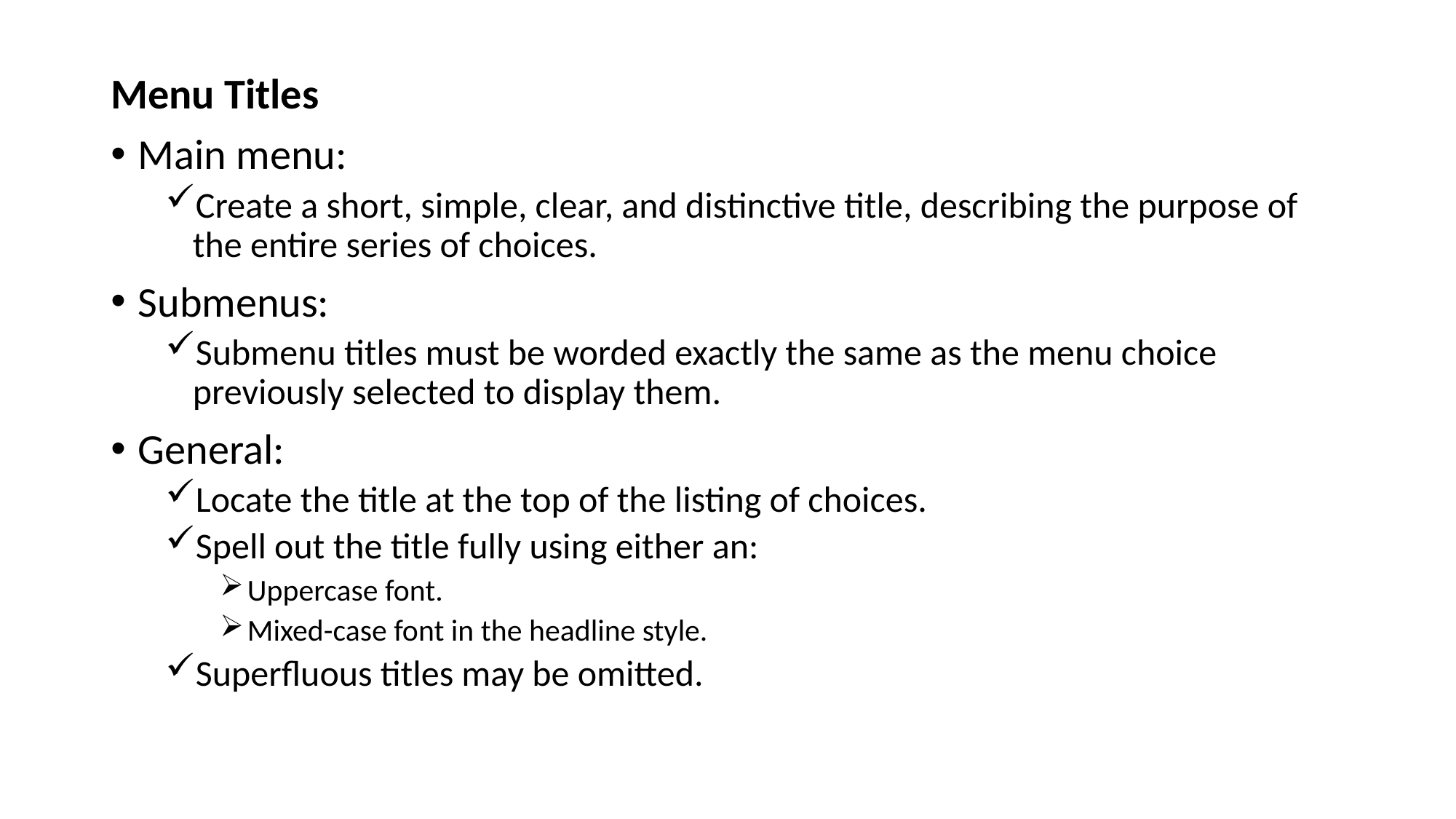

Menu Titles
Main menu:
Create a short, simple, clear, and distinctive title, describing the purpose of the entire series of choices.
Submenus:
Submenu titles must be worded exactly the same as the menu choice previously selected to display them.
General:
Locate the title at the top of the listing of choices.
Spell out the title fully using either an:
Uppercase font.
Mixed-case font in the headline style.
Superfluous titles may be omitted.